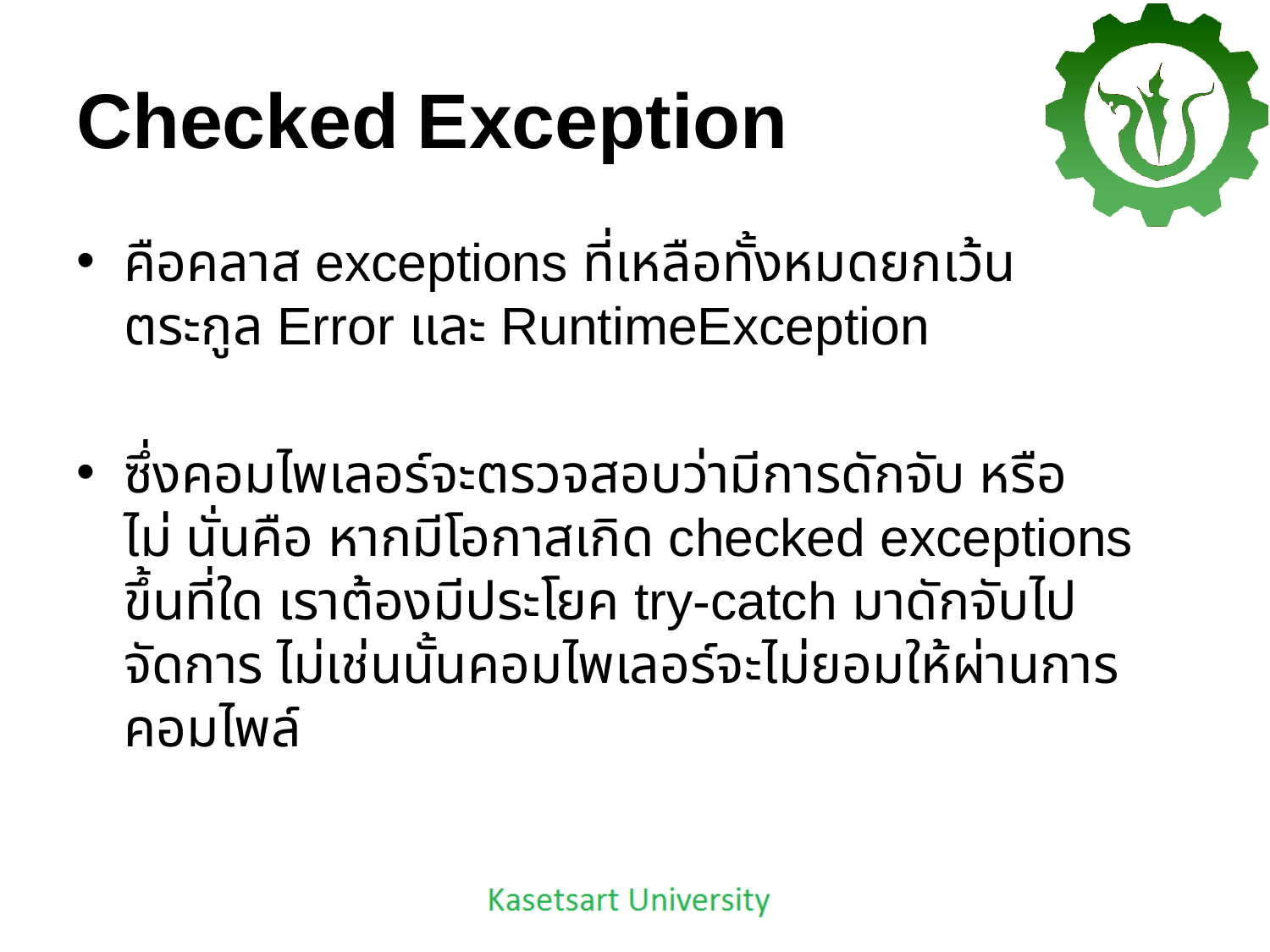

# Checked Exception
คือคลาส exceptions ที่เหลือทั้งหมดยกเว้นตระกูล Error และ RuntimeException

ซึ่งคอมไพเลอร์จะตรวจสอบว่ามีการดักจับ หรือไม่ นั่นคือ หากมีโอกาสเกิด checked exceptions ขึ้นที่ใด เราต้องมีประโยค try-catch มาดักจับไปจัดการ ไม่เช่นนั้นคอมไพเลอร์จะไม่ยอมให้ผ่านการคอมไพล์